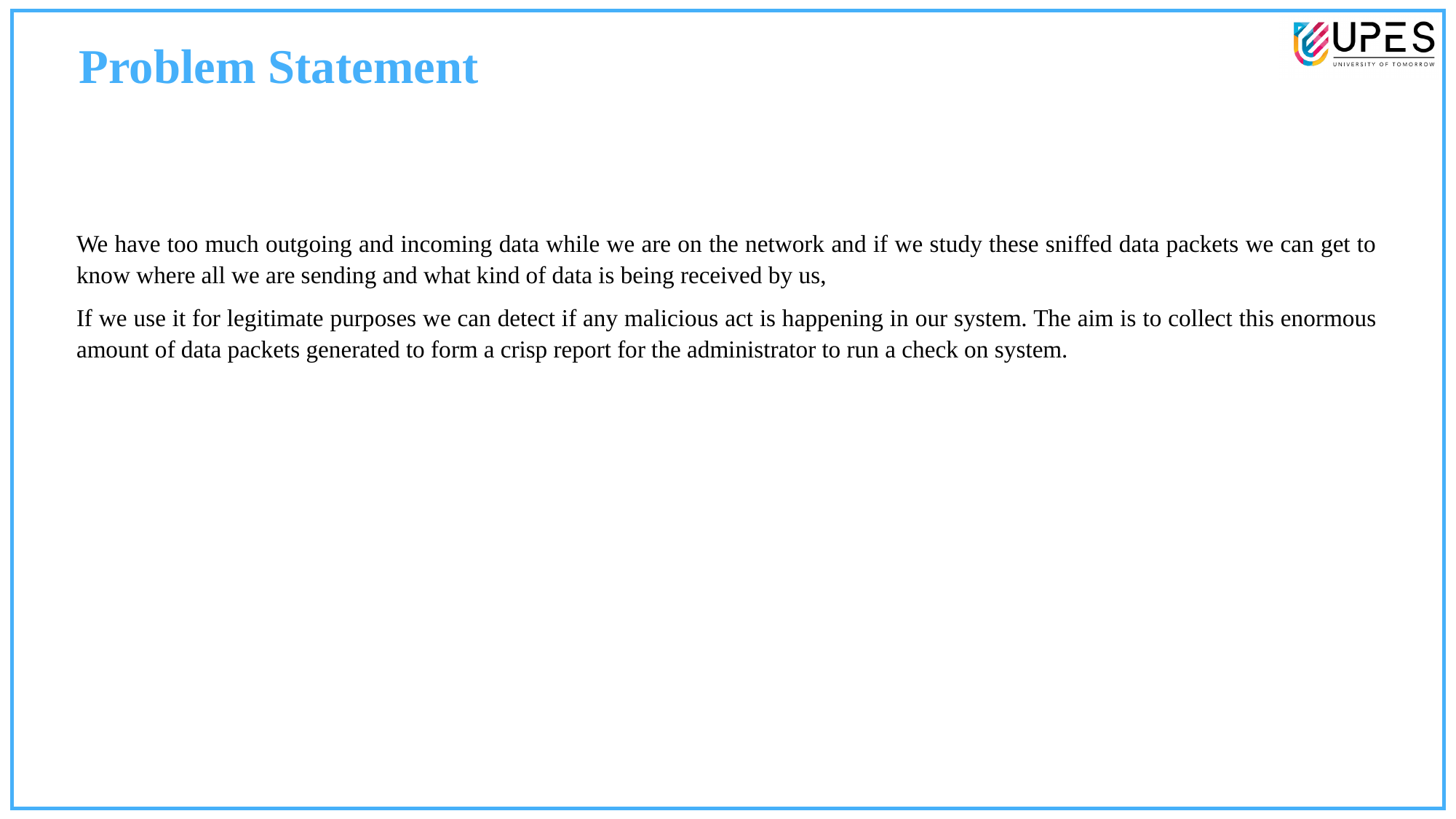

Problem Statement
We have too much outgoing and incoming data while we are on the network and if we study these sniffed data packets we can get to know where all we are sending and what kind of data is being received by us,
If we use it for legitimate purposes we can detect if any malicious act is happening in our system. The aim is to collect this enormous amount of data packets generated to form a crisp report for the administrator to run a check on system.